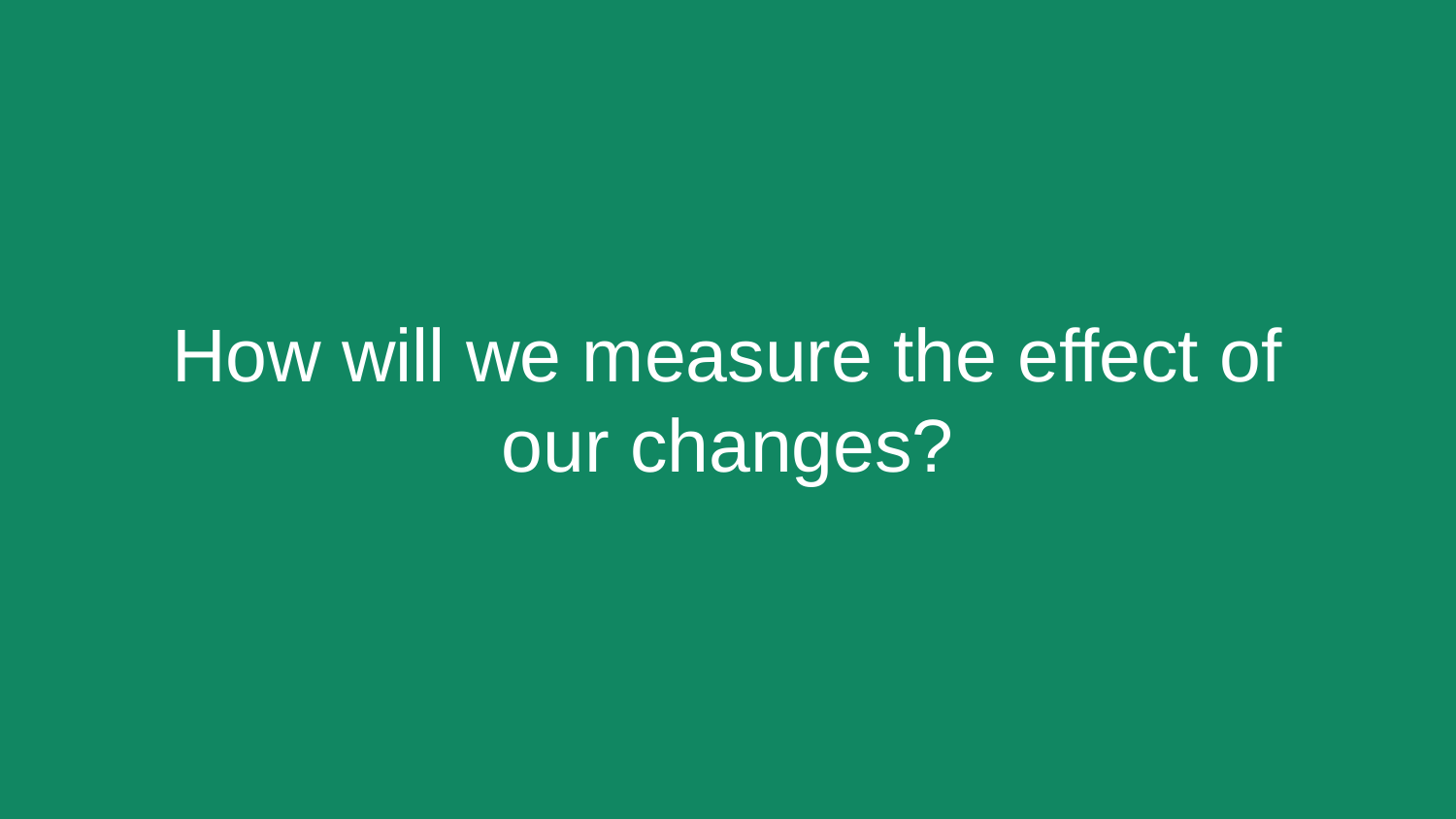

# How will we measure the effect of our changes?